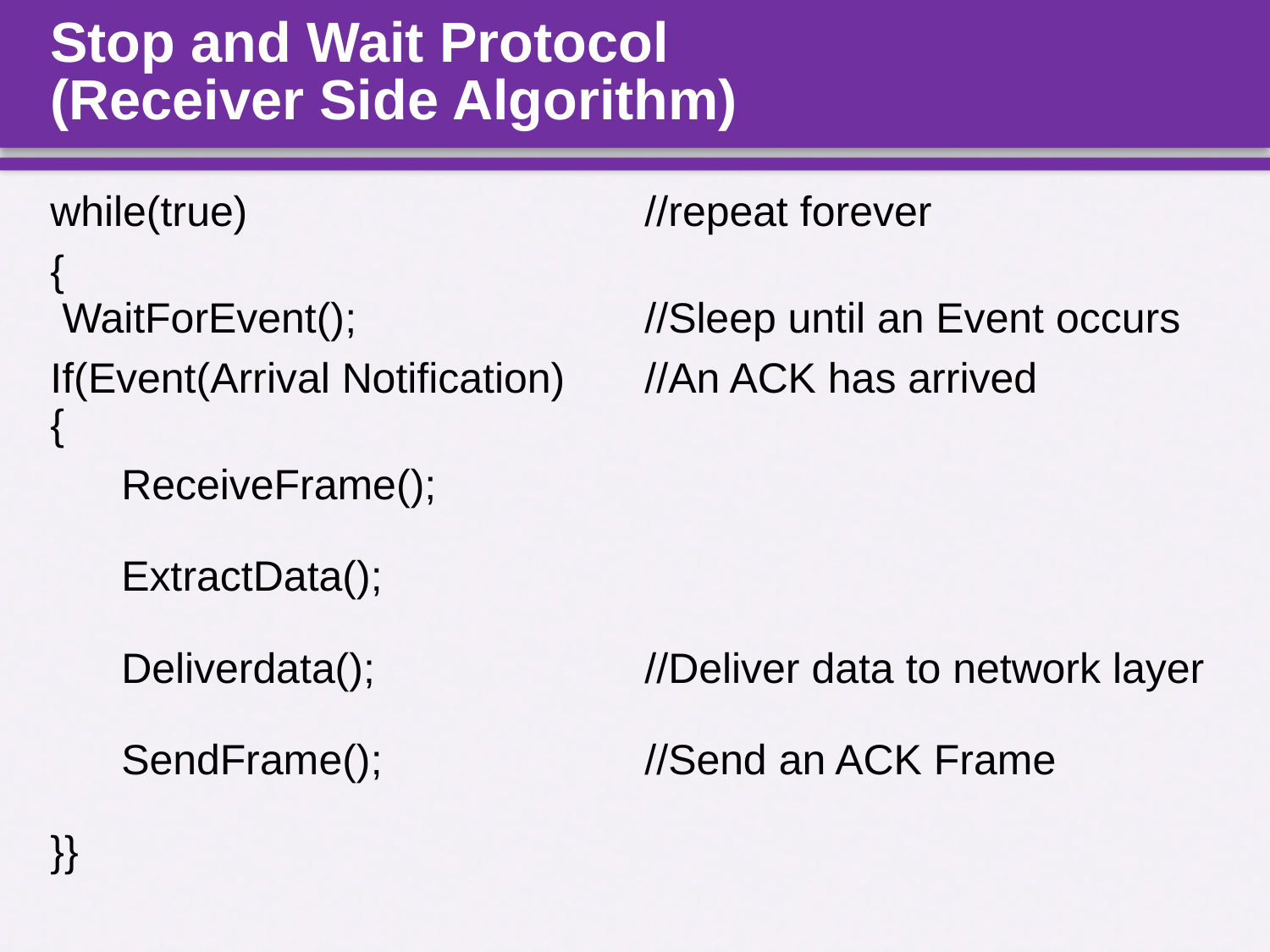

# Stop and Wait Protocol (Receiver Side Algorithm)
| while(true) | //repeat forever |
| --- | --- |
| { WaitForEvent(); | //Sleep until an Event occurs |
| If(Event(Arrival Notification) { | //An ACK has arrived |
| ReceiveFrame(); |  |
| ExtractData(); |  |
| Deliverdata(); | //Deliver data to network layer |
| SendFrame(); | //Send an ACK Frame |
| }} |  |